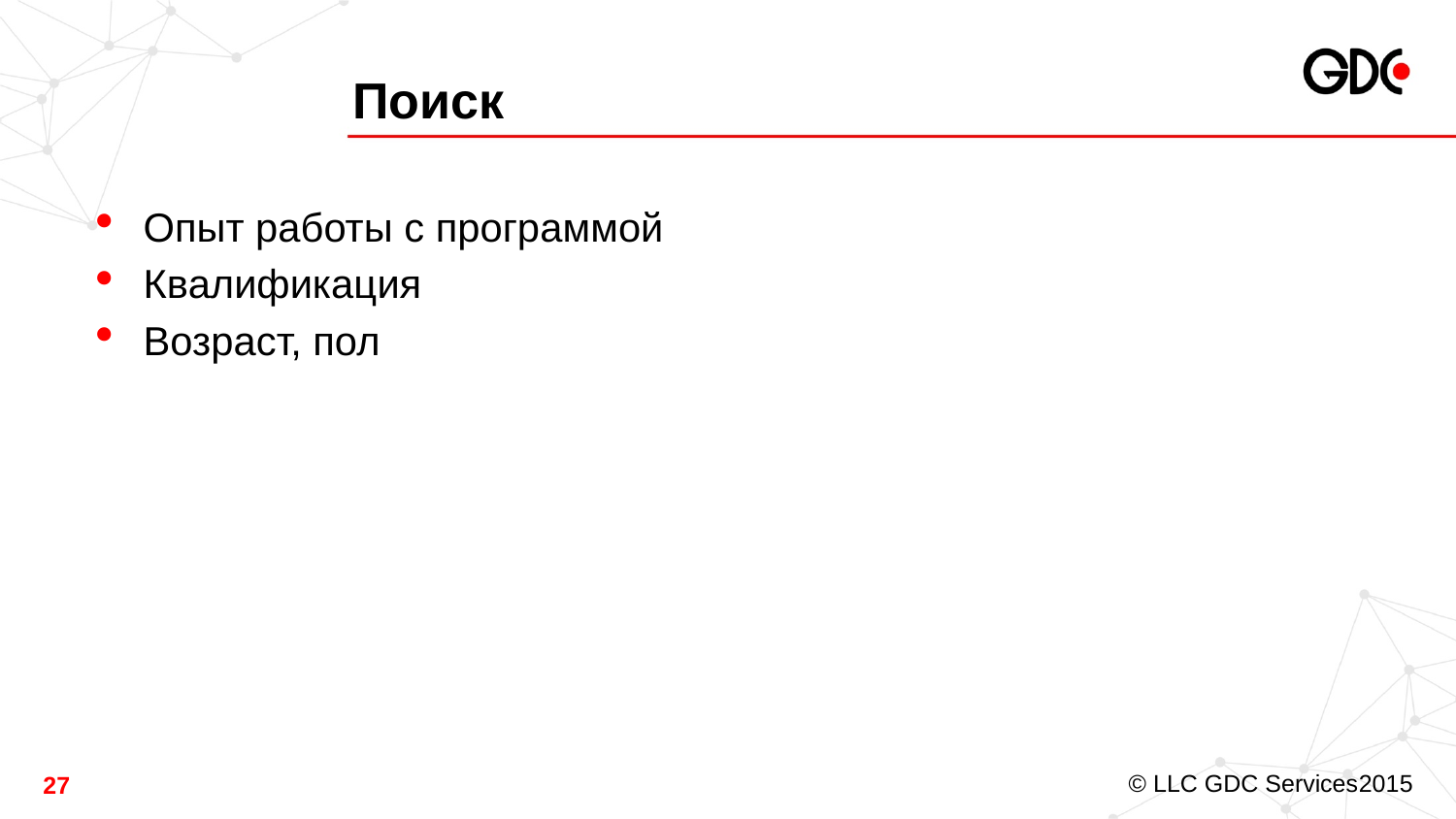

# Поиск
Опыт работы с программой
Квалификация
Возраст, пол